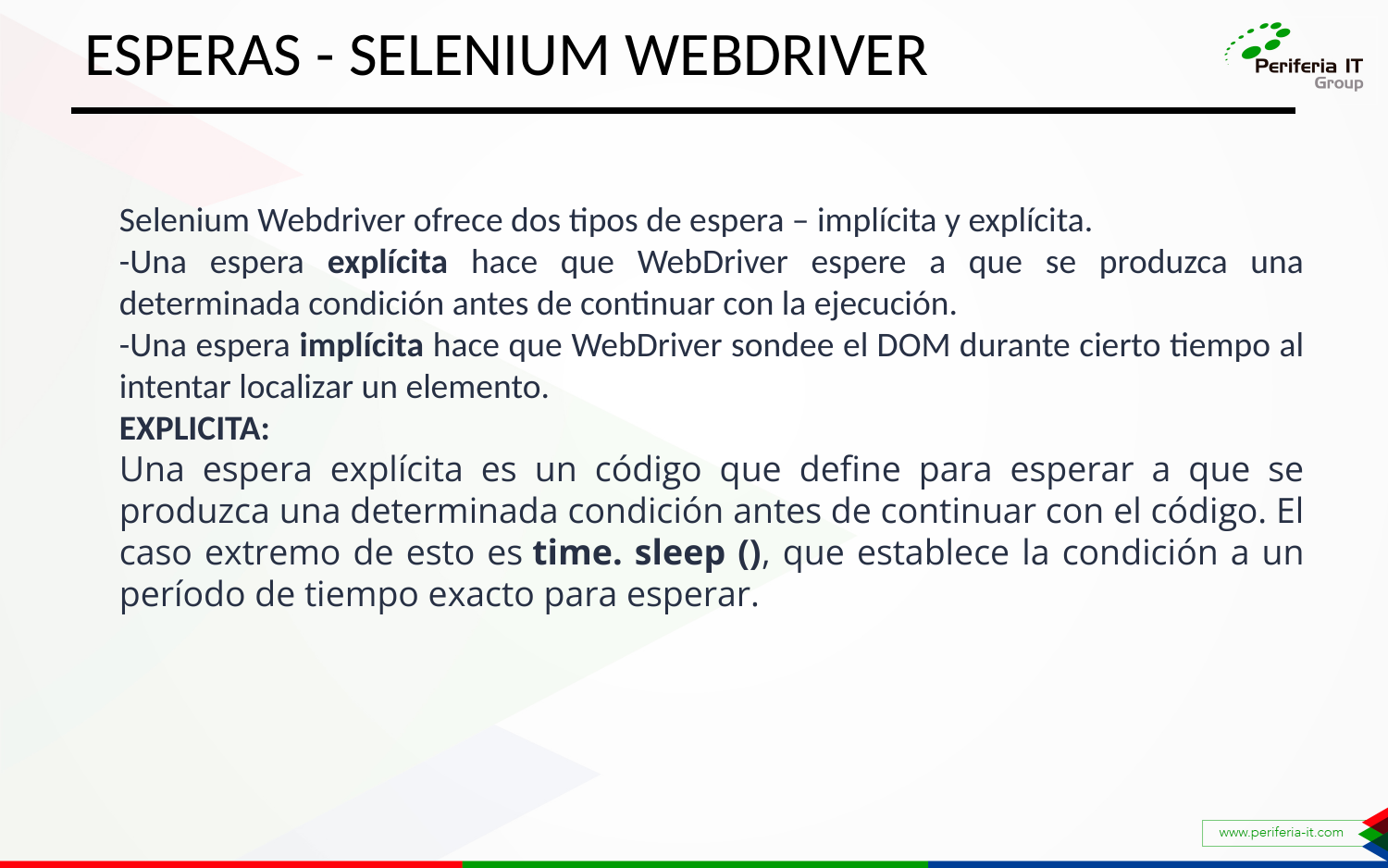

ESPERAS - SELENIUM WEBDRIVER

Selenium Webdriver ofrece dos tipos de espera – implícita y explícita.
-Una espera explícita hace que WebDriver espere a que se produzca una determinada condición antes de continuar con la ejecución.
-Una espera implícita hace que WebDriver sondee el DOM durante cierto tiempo al intentar localizar un elemento.
EXPLICITA:
Una espera explícita es un código que define para esperar a que se produzca una determinada condición antes de continuar con el código. El caso extremo de esto es time. sleep (), que establece la condición a un período de tiempo exacto para esperar.